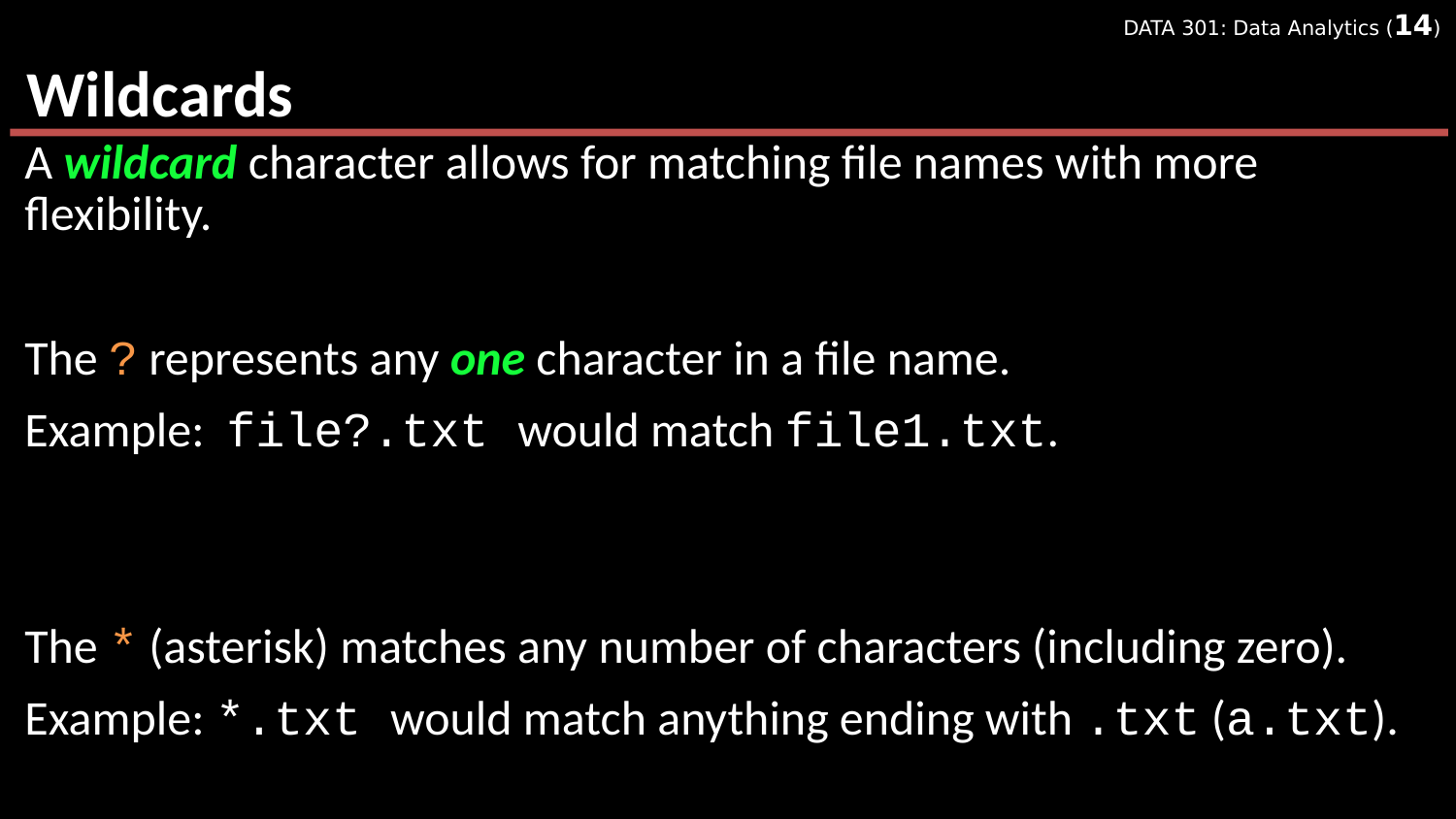

# Wildcards
A wildcard character allows for matching file names with more flexibility.

The ? represents any one character in a file name.
Example:  file?.txt would match file1.txt.

The * (asterisk) matches any number of characters (including zero).
Example: *.txt would match anything ending with .txt (a.txt).